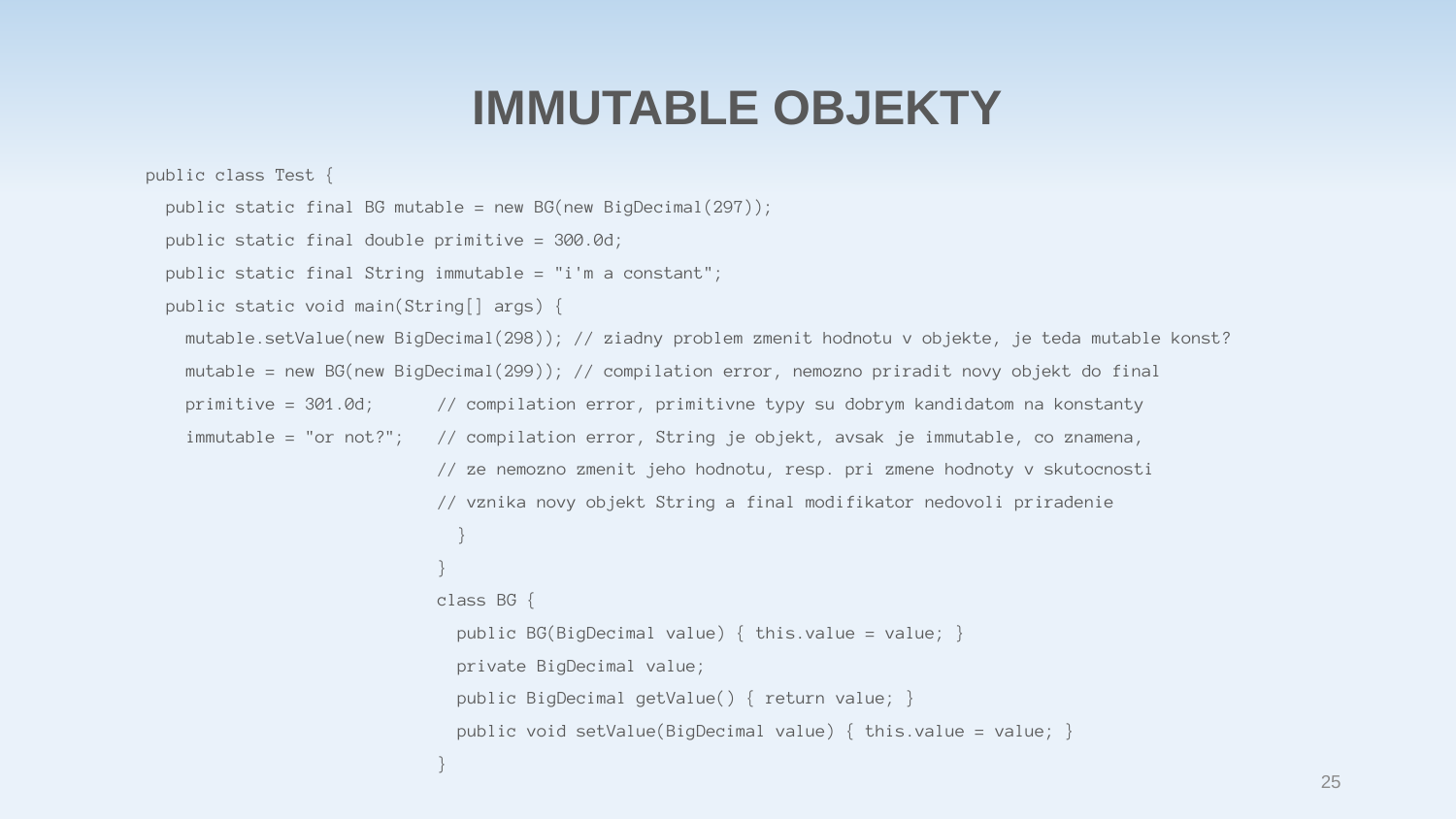

IMMUTABLE OBJEKTY
public class Test {
  public static final BG mutable = new BG(new BigDecimal(297));
  public static final double primitive = 300.0d;
  public static final String immutable = "i'm a constant";
  public static void main(String[] args) {
    mutable.setValue(new BigDecimal(298)); // ziadny problem zmenit hodnotu v objekte, je teda mutable konst?
    mutable = new BG(new BigDecimal(299)); // compilation error, nemozno priradit novy objekt do final
    primitive = 301.0d; 	// compilation error, primitivne typy su dobrym kandidatom na konstanty
    immutable = "or not?"; 	// compilation error, String je objekt, avsak je immutable, co znamena,
// ze nemozno zmenit jeho hodnotu, resp. pri zmene hodnoty v skutocnosti
// vznika novy objekt String a final modifikator nedovoli priradenie
  }
}
class BG {
  public BG(BigDecimal value) { this.value = value; }
  private BigDecimal value;
  public BigDecimal getValue() { return value; }
  public void setValue(BigDecimal value) { this.value = value; }
}
25